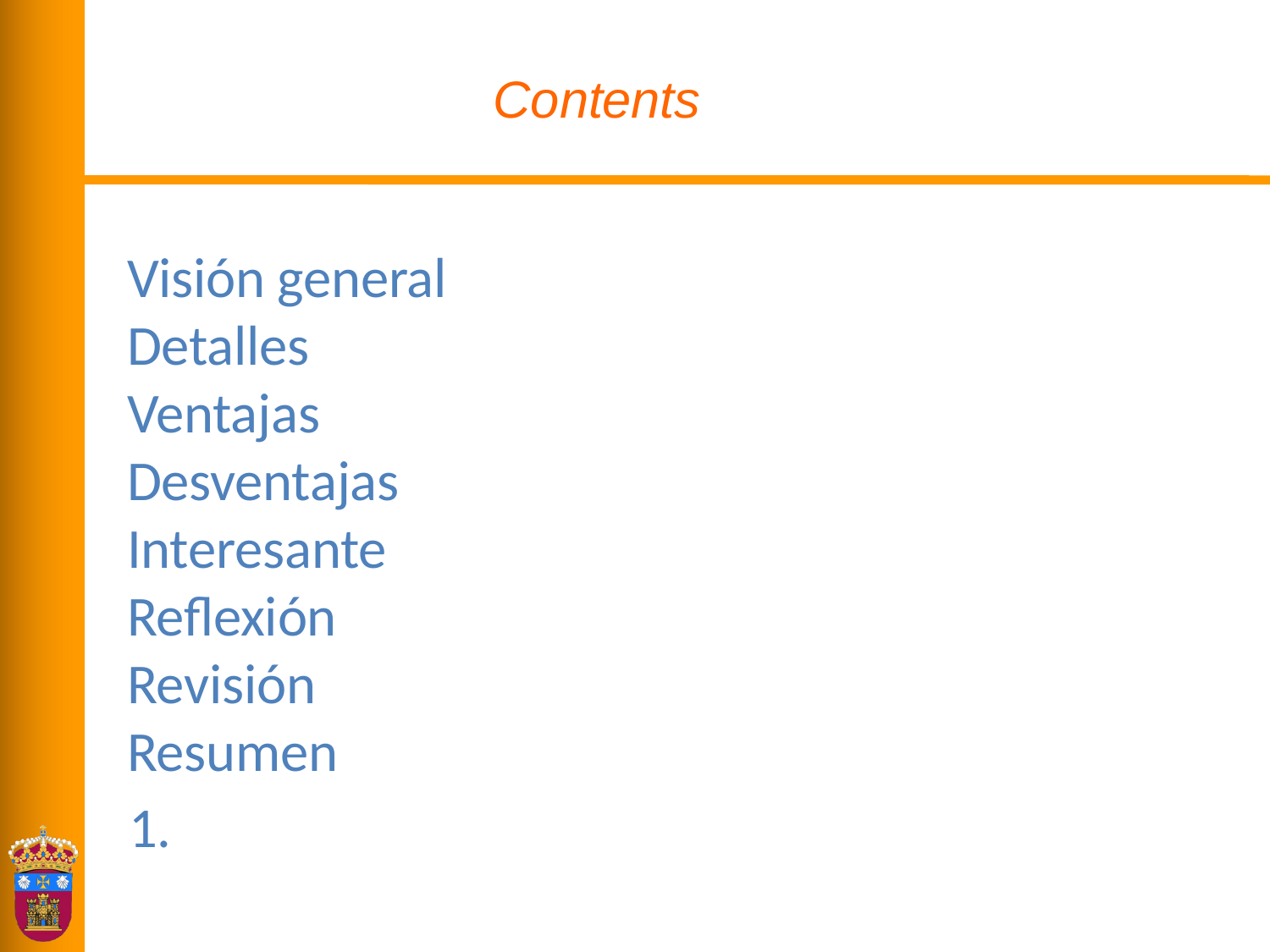

# Contents
Visión general
Detalles
Ventajas
Desventajas
Interesante
Reflexión
Revisión
Resumen